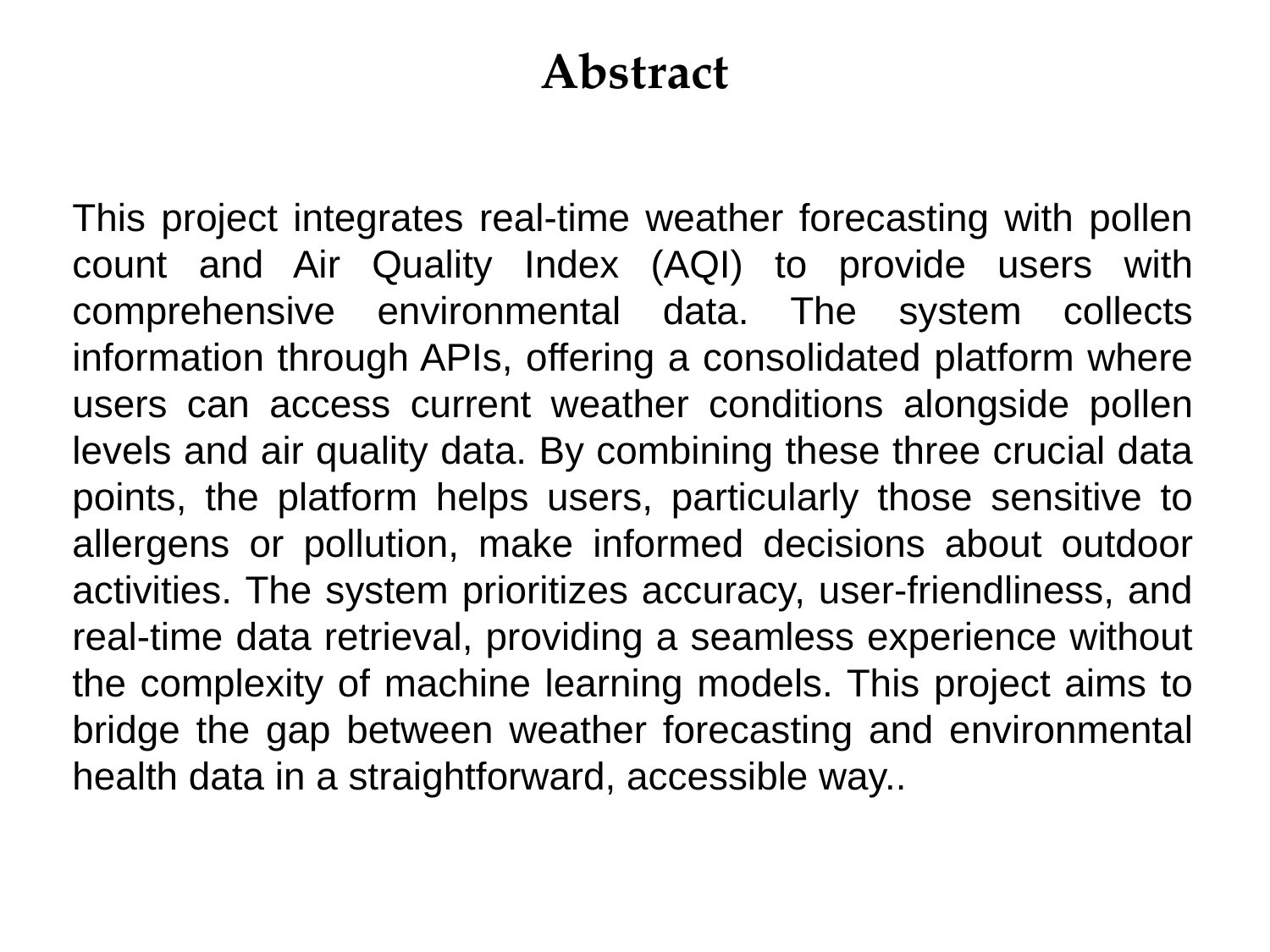

# Abstract

This project integrates real-time weather forecasting with pollen count and Air Quality Index (AQI) to provide users with comprehensive environmental data. The system collects information through APIs, offering a consolidated platform where users can access current weather conditions alongside pollen levels and air quality data. By combining these three crucial data points, the platform helps users, particularly those sensitive to allergens or pollution, make informed decisions about outdoor activities. The system prioritizes accuracy, user-friendliness, and real-time data retrieval, providing a seamless experience without the complexity of machine learning models. This project aims to bridge the gap between weather forecasting and environmental health data in a straightforward, accessible way..